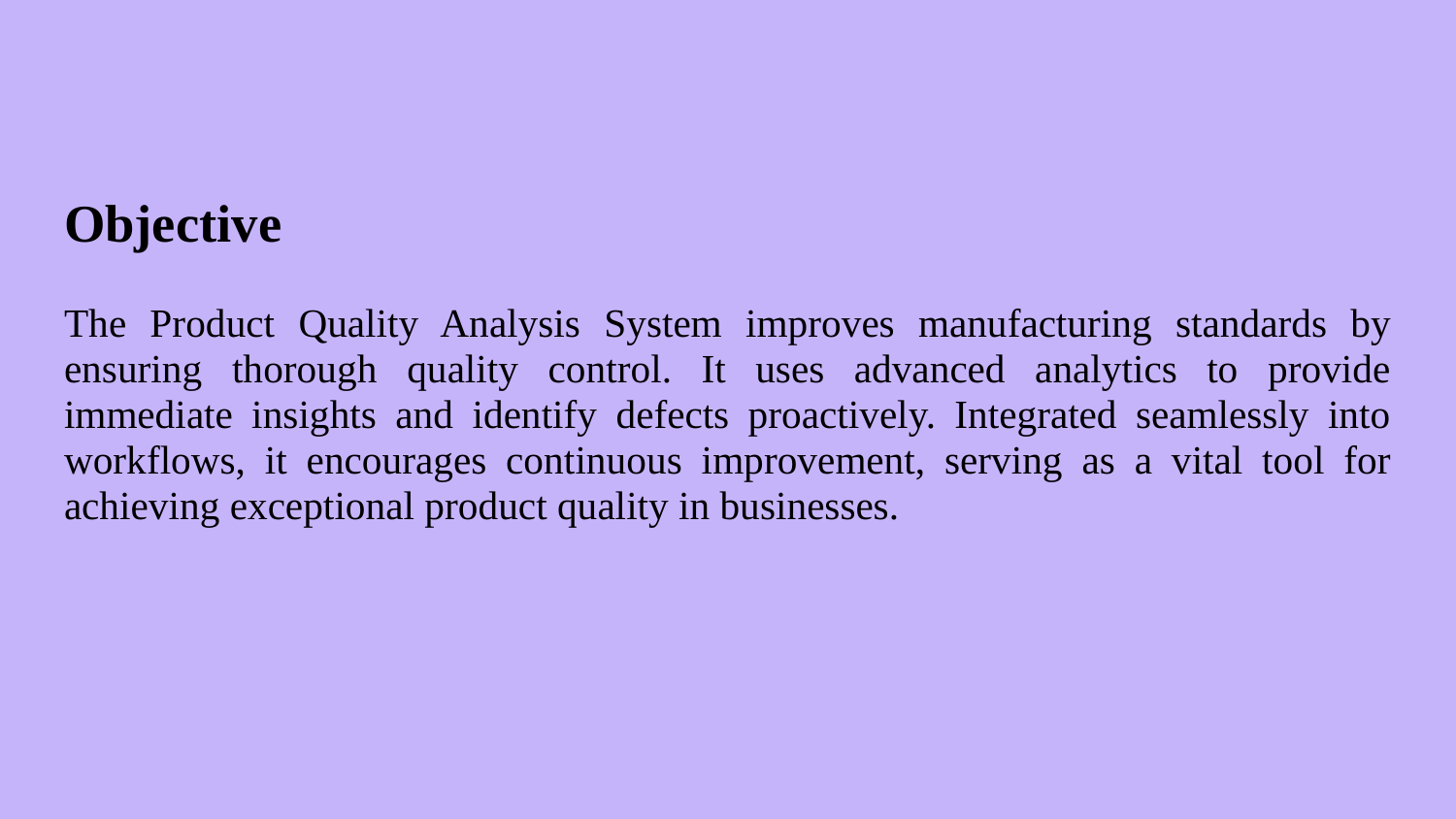

# Objective
The Product Quality Analysis System improves manufacturing standards by ensuring thorough quality control. It uses advanced analytics to provide immediate insights and identify defects proactively. Integrated seamlessly into workflows, it encourages continuous improvement, serving as a vital tool for achieving exceptional product quality in businesses.